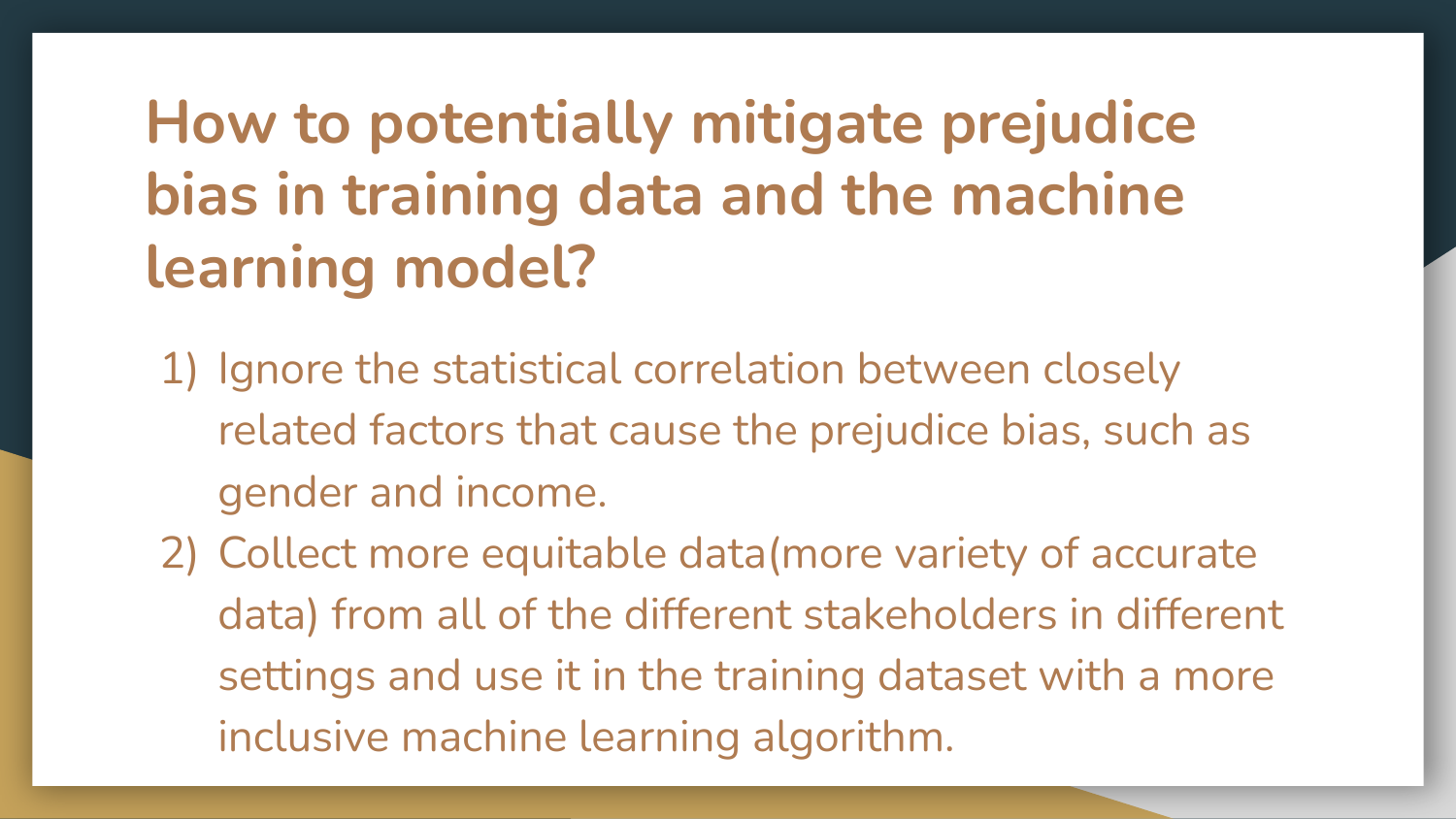

# How to potentially mitigate prejudice bias in training data and the machine learning model?
Ignore the statistical correlation between closely related factors that cause the prejudice bias, such as gender and income.
Collect more equitable data(more variety of accurate data) from all of the different stakeholders in different settings and use it in the training dataset with a more inclusive machine learning algorithm.